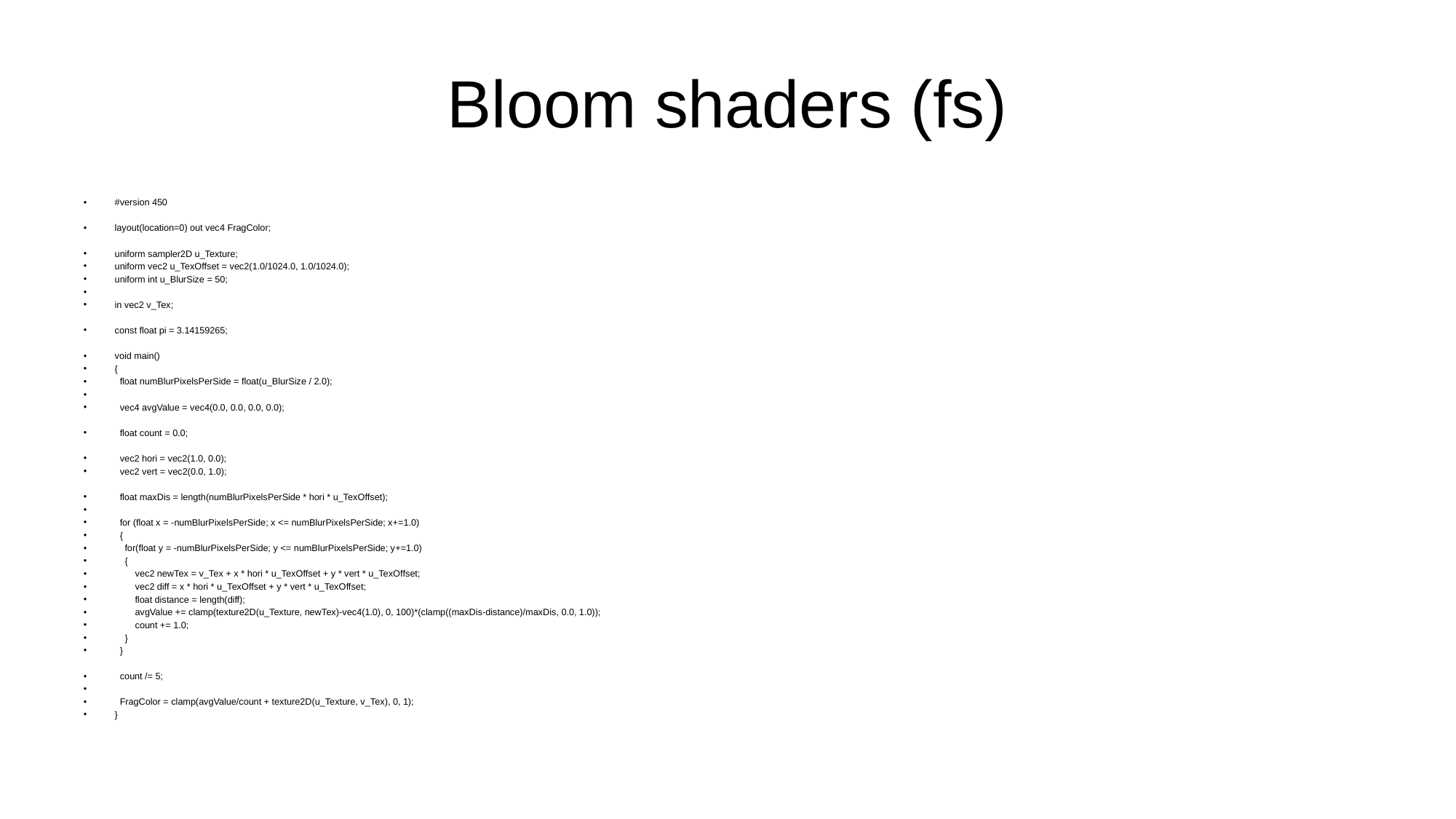

# Bloom shaders (fs)
#version 450

layout(location=0) out vec4 FragColor;

uniform sampler2D u_Texture;
uniform vec2 u_TexOffset = vec2(1.0/1024.0, 1.0/1024.0);
uniform int u_BlurSize = 50;

in vec2 v_Tex;

const float pi = 3.14159265;

void main()
{
  float numBlurPixelsPerSide = float(u_BlurSize / 2.0);

  vec4 avgValue = vec4(0.0, 0.0, 0.0, 0.0);

  float count = 0.0;

  vec2 hori = vec2(1.0, 0.0);
  vec2 vert = vec2(0.0, 1.0);

  float maxDis = length(numBlurPixelsPerSide * hori * u_TexOffset);

  for (float x = -numBlurPixelsPerSide; x <= numBlurPixelsPerSide; x+=1.0)
  {
    for(float y = -numBlurPixelsPerSide; y <= numBlurPixelsPerSide; y+=1.0)
    {
        vec2 newTex = v_Tex + x * hori * u_TexOffset + y * vert * u_TexOffset;
        vec2 diff = x * hori * u_TexOffset + y * vert * u_TexOffset;
        float distance = length(diff);
        avgValue += clamp(texture2D(u_Texture, newTex)-vec4(1.0), 0, 100)*(clamp((maxDis-distance)/maxDis, 0.0, 1.0));
        count += 1.0;
    }
  }

  count /= 5;

  FragColor = clamp(avgValue/count + texture2D(u_Texture, v_Tex), 0, 1);
}